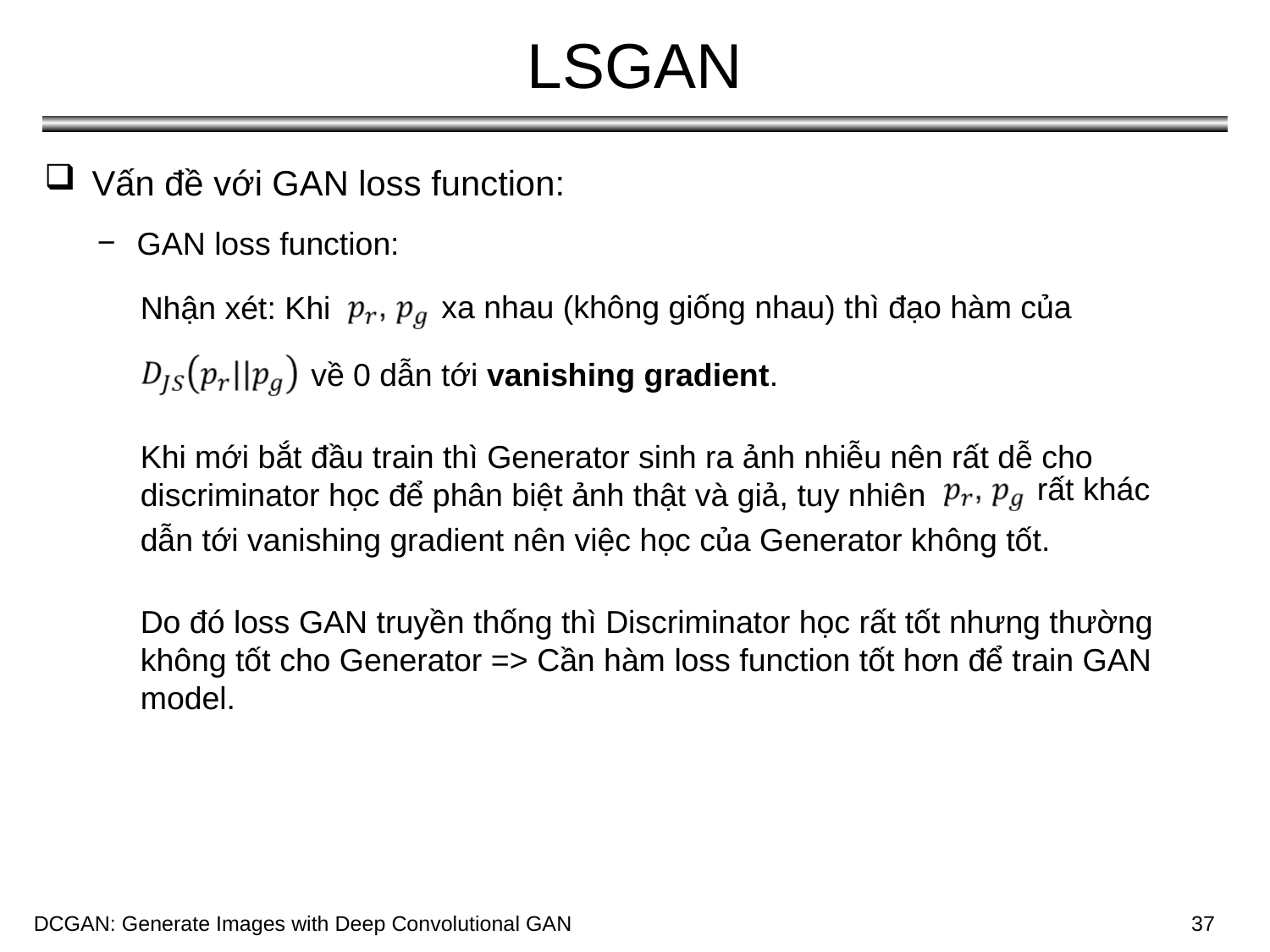

# LSGAN
Vấn đề với GAN loss function:

GAN loss function:

xa nhau (không giống nhau) thì đạo hàm của
Nhận xét: Khi

về 0 dẫn tới vanishing gradient.

Khi mới bắt đầu train thì Generator sinh ra ảnh nhiễu nên rất dễ cho discriminator học để phân biệt ảnh thật và giả, tuy nhiên

rất khác
dẫn tới vanishing gradient nên việc học của Generator không tốt.
Do đó loss GAN truyền thống thì Discriminator học rất tốt nhưng thường không tốt cho Generator => Cần hàm loss function tốt hơn để train GAN model.
DCGAN: Generate Images with Deep Convolutional GAN
DCGAN: Generate Images with Deep Convolutional GAN
37